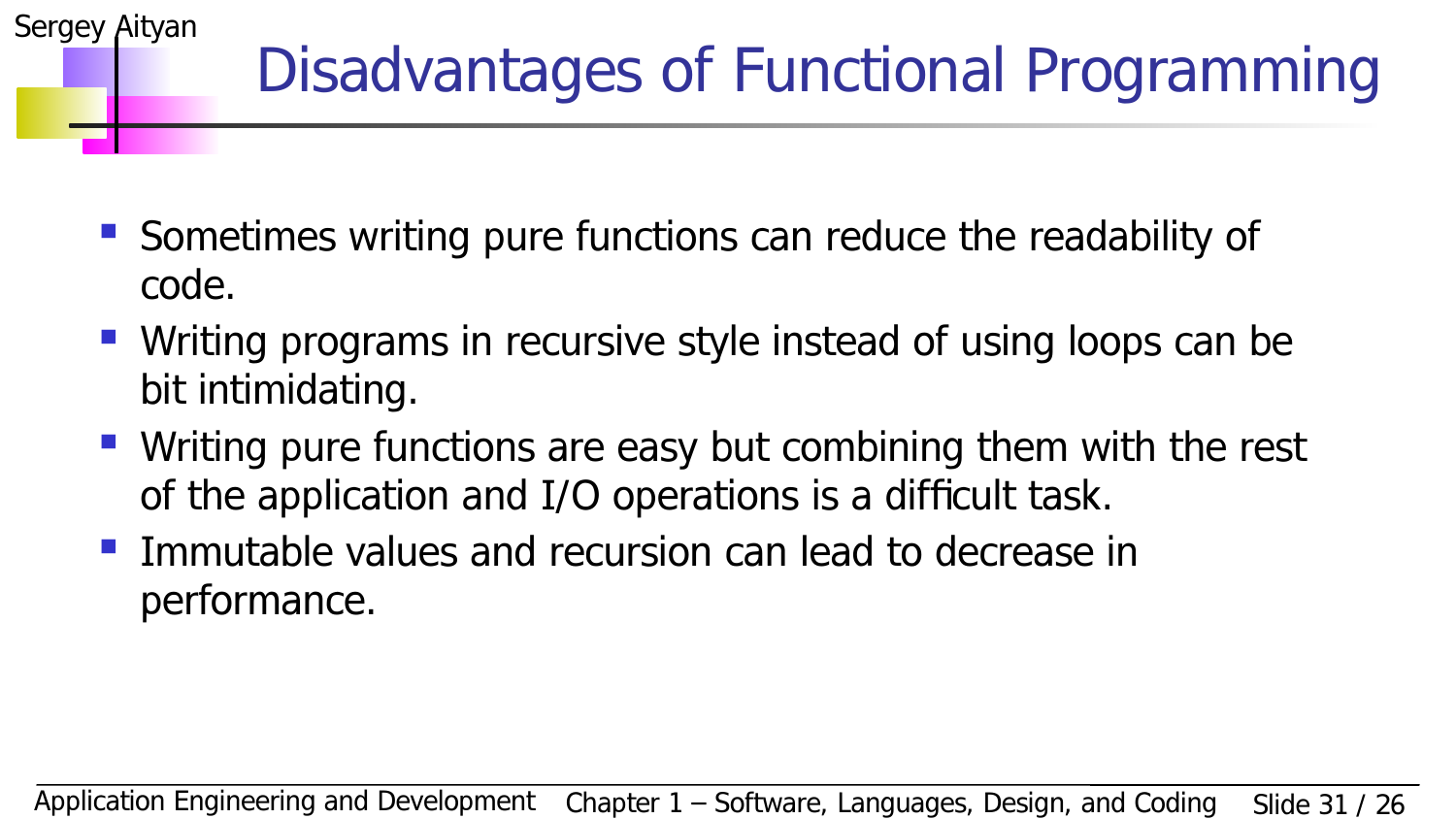

# Disadvantages of Functional Programming
Sometimes writing pure functions can reduce the readability of code.
Writing programs in recursive style instead of using loops can be bit intimidating.
Writing pure functions are easy but combining them with the rest of the application and I/O operations is a difficult task.
Immutable values and recursion can lead to decrease in performance.